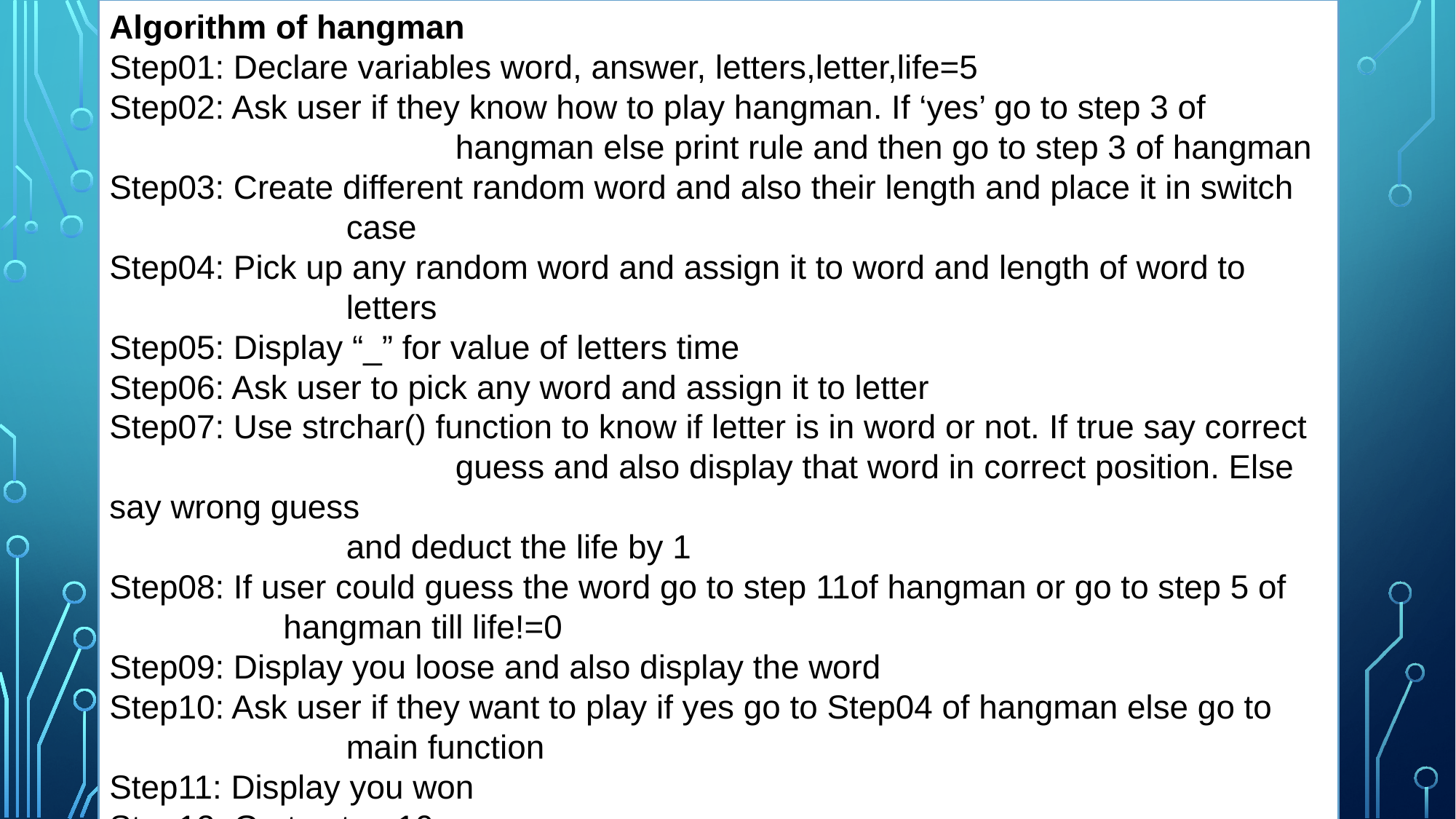

Algorithm of hangman
Step01: Declare variables word, answer, letters,letter,life=5
Step02: Ask user if they know how to play hangman. If ‘yes’ go to step 3 of 				  hangman else print rule and then go to step 3 of hangman
Step03: Create different random word and also their length and place it in switch 			  case
Step04: Pick up any random word and assign it to word and length of word to       		  letters
Step05: Display “_” for value of letters time
Step06: Ask user to pick any word and assign it to letter
Step07: Use strchar() function to know if letter is in word or not. If true say correct 			  guess and also display that word in correct position. Else say wrong guess
		  and deduct the life by 1
Step08: If user could guess the word go to step 11of hangman or go to step 5 of 		       hangman till life!=0
Step09: Display you loose and also display the word
Step10: Ask user if they want to play if yes go to Step04 of hangman else go to 			  main function
Step11: Display you won
Step12: Go to step 10
# algorithm